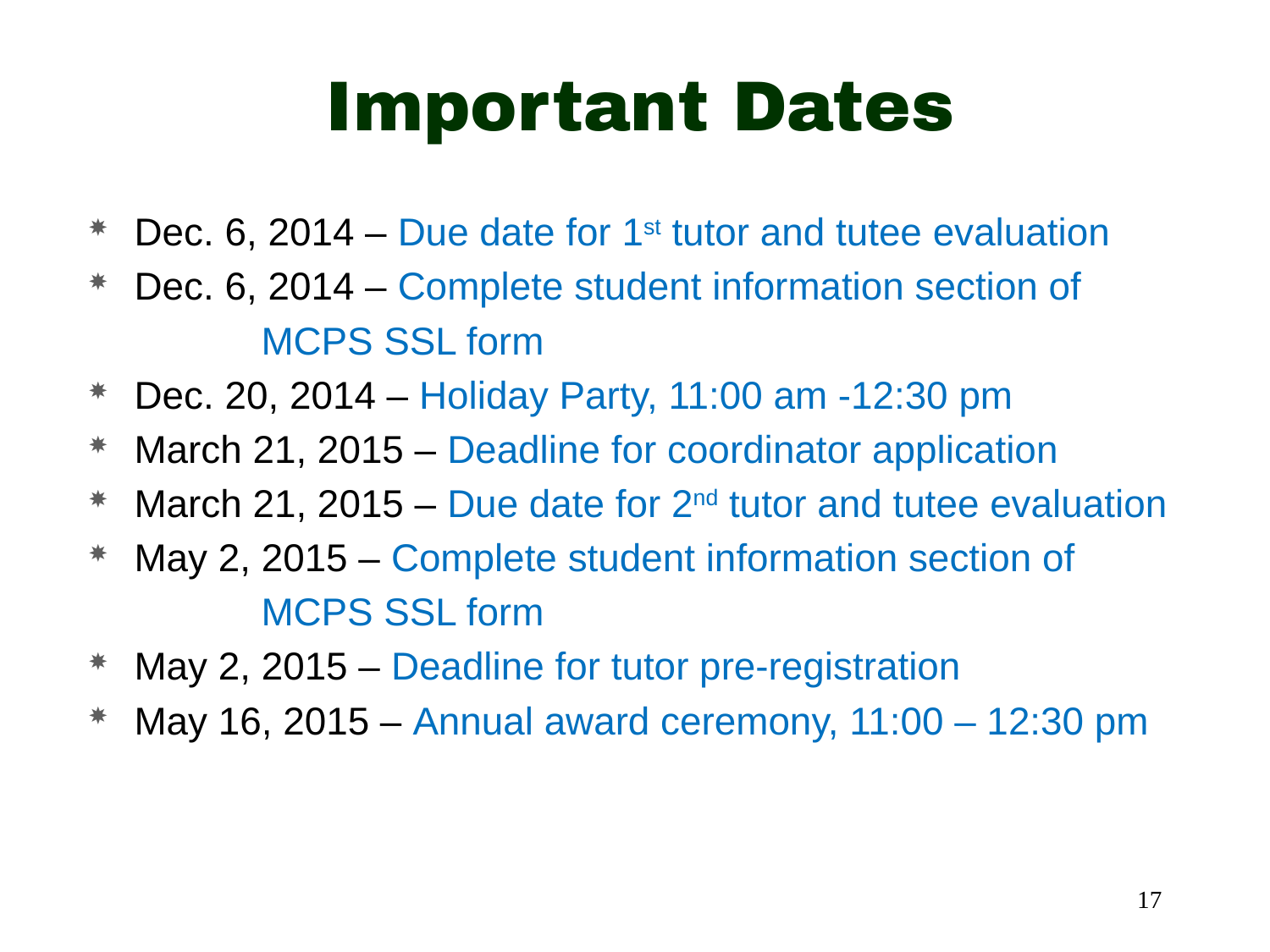

# Important Dates
Dec. 6, 2014 – Due date for 1st tutor and tutee evaluation
Dec. 6, 2014 – Complete student information section of
		MCPS SSL form
Dec. 20, 2014 – Holiday Party, 11:00 am -12:30 pm
March 21, 2015 – Deadline for coordinator application
March 21, 2015 – Due date for 2nd tutor and tutee evaluation
May 2, 2015 – Complete student information section of
		MCPS SSL form
May 2, 2015 – Deadline for tutor pre-registration
May 16, 2015 – Annual award ceremony, 11:00 – 12:30 pm
17